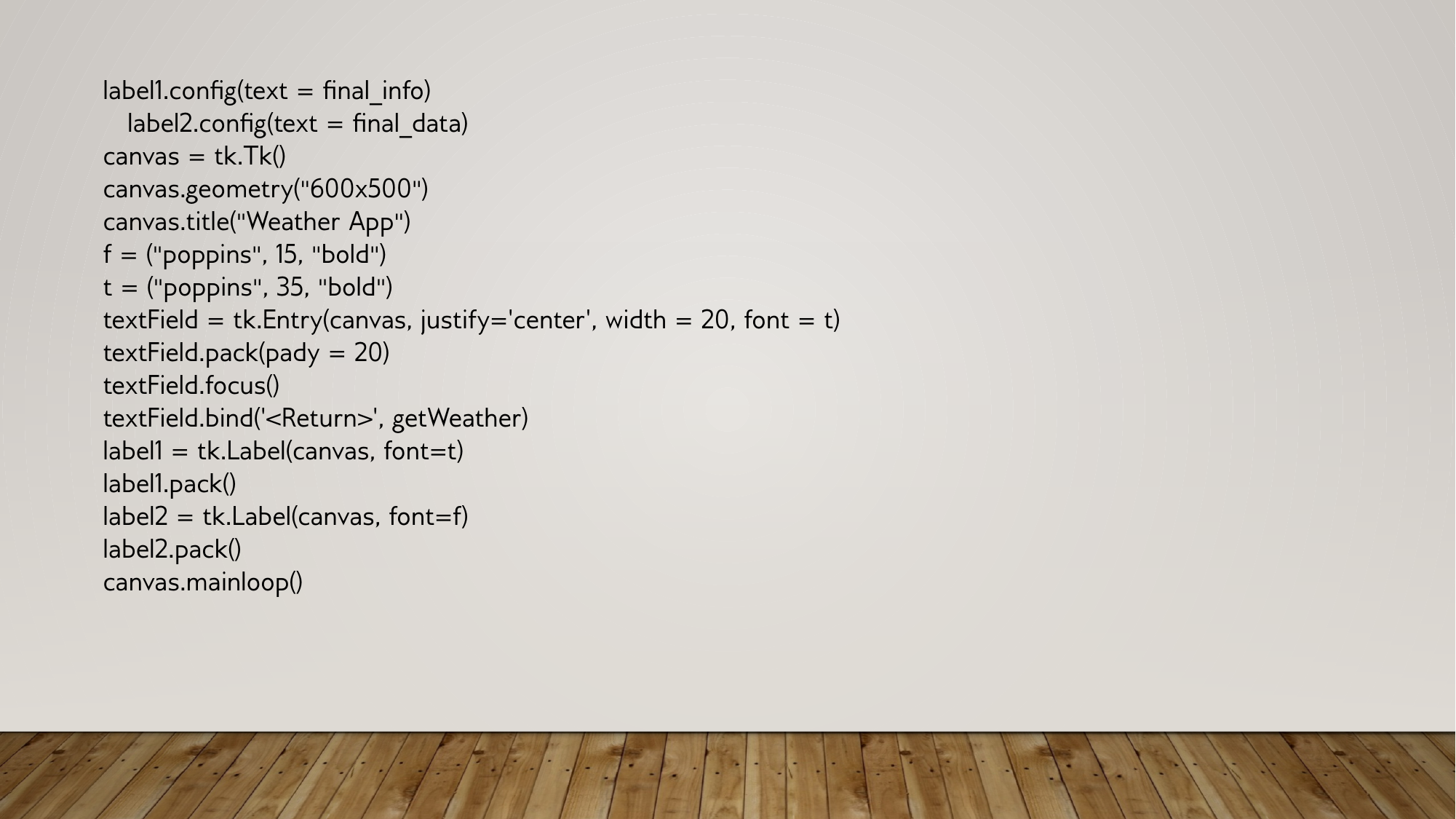

label1.config(text = final_info)
   label2.config(text = final_data)
canvas = tk.Tk()
canvas.geometry("600x500")
canvas.title("Weather App")
f = ("poppins", 15, "bold")
t = ("poppins", 35, "bold")
textField = tk.Entry(canvas, justify='center', width = 20, font = t)
textField.pack(pady = 20)
textField.focus()
textField.bind('<Return>', getWeather)
label1 = tk.Label(canvas, font=t)
label1.pack()
label2 = tk.Label(canvas, font=f)
label2.pack()
canvas.mainloop()